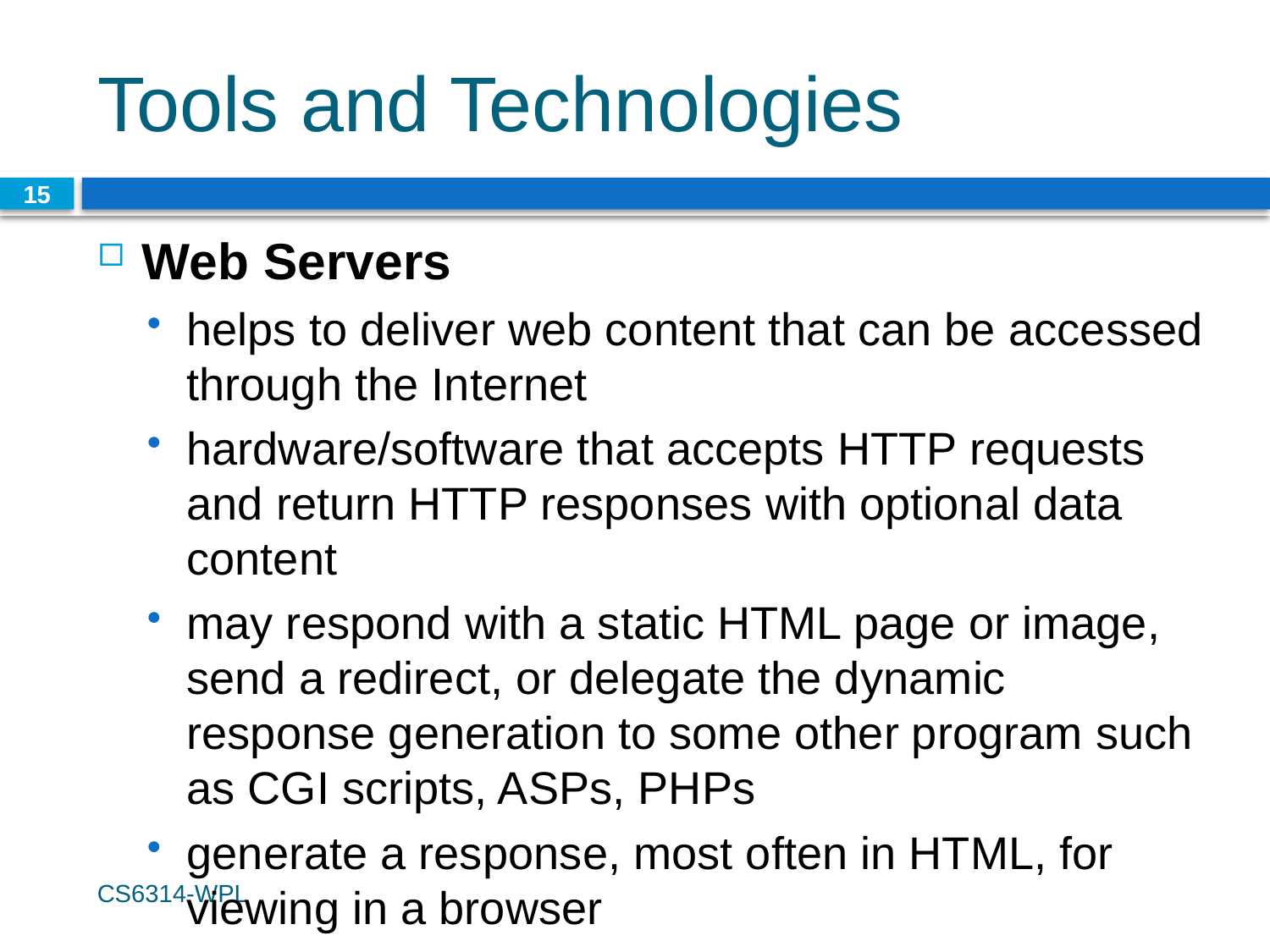

# Tools and Technologies
15
Web Servers
helps to deliver web content that can be accessed through the Internet
hardware/software that accepts HTTP requests and return HTTP responses with optional data content
may respond with a static HTML page or image, send a redirect, or delegate the dynamic response generation to some other program such as CGI scripts, ASPs, PHPs
generate a response, most often in HTML, for viewing in a browser

CS6314-WPL